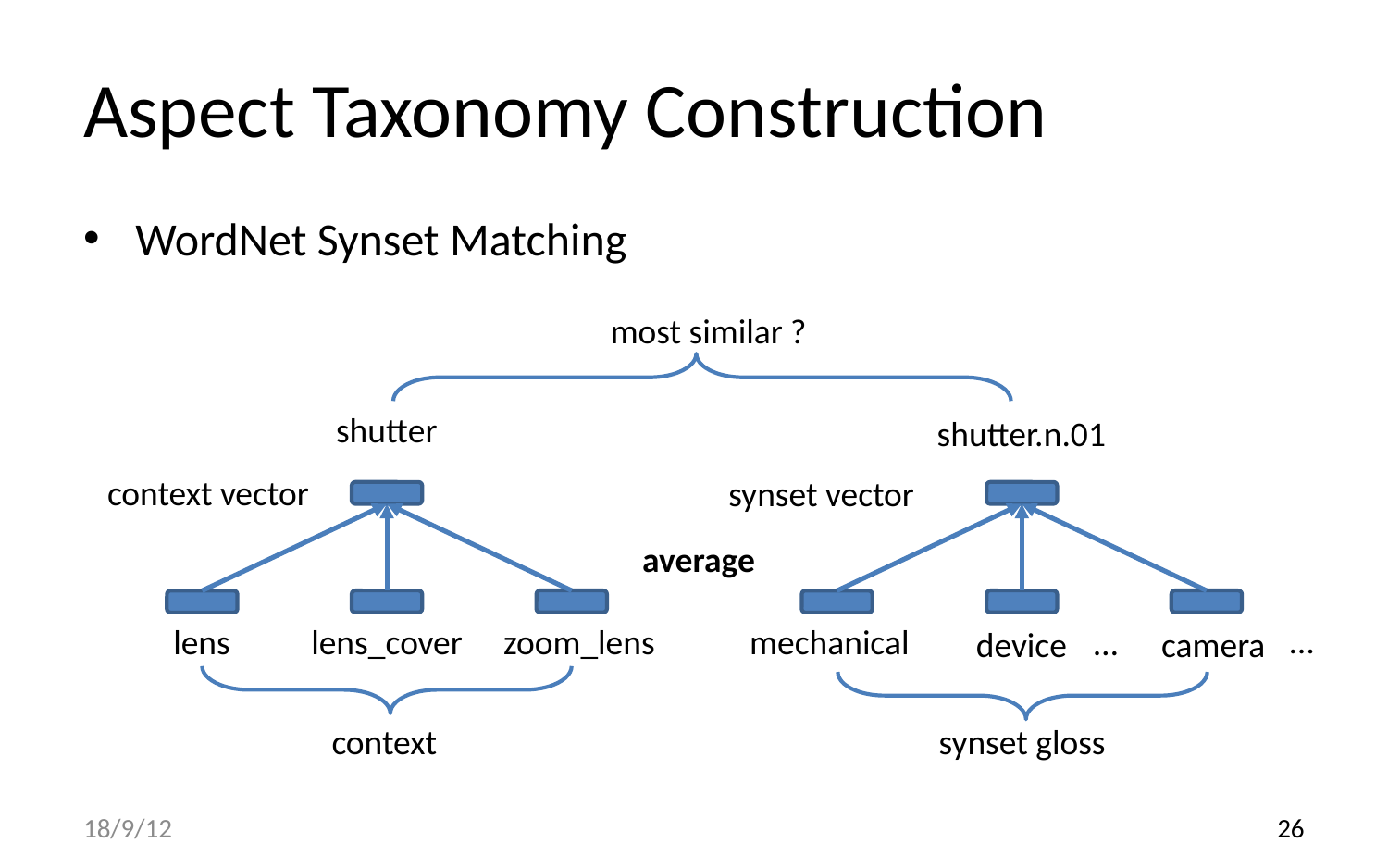

# Aspect Taxonomy Construction

WordNet Synset Matching
most similar ?
shutter
shutter.n.01
context vector
synset vector

average

…
lens
lens_cover
zoom_lens
mechanical
…
device
camera
context
synset gloss
18/9/12
26